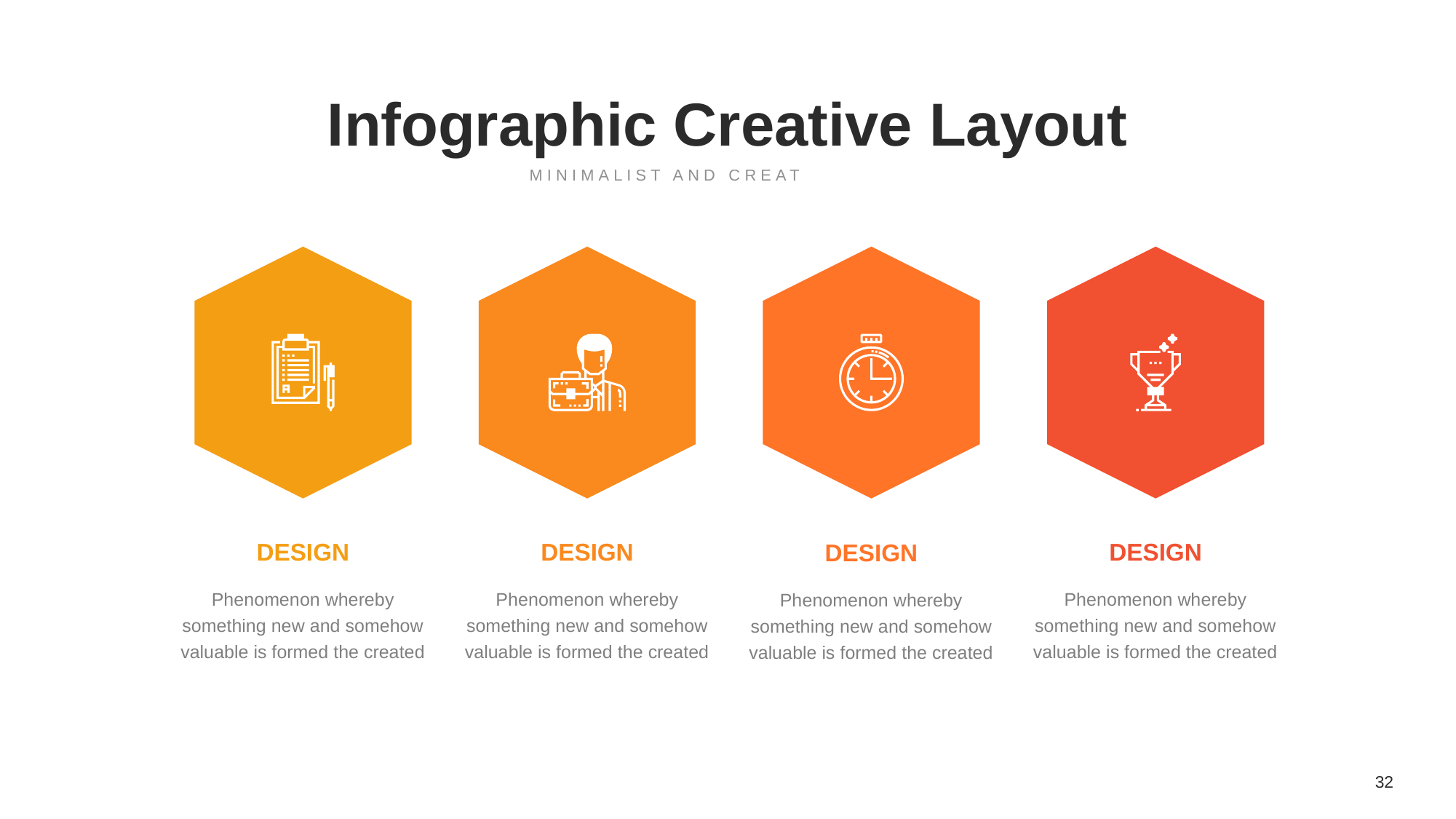

Infographic Creative Layout
MINIMALIST AND CREATIVE THEME

DESIGN
DESIGN
DESIGN
DESIGN
Phenomenon whereby something new and somehow valuable is formed the created
Phenomenon whereby something new and somehow valuable is formed the created
Phenomenon whereby something new and somehow valuable is formed the created
Phenomenon whereby something new and somehow valuable is formed the created